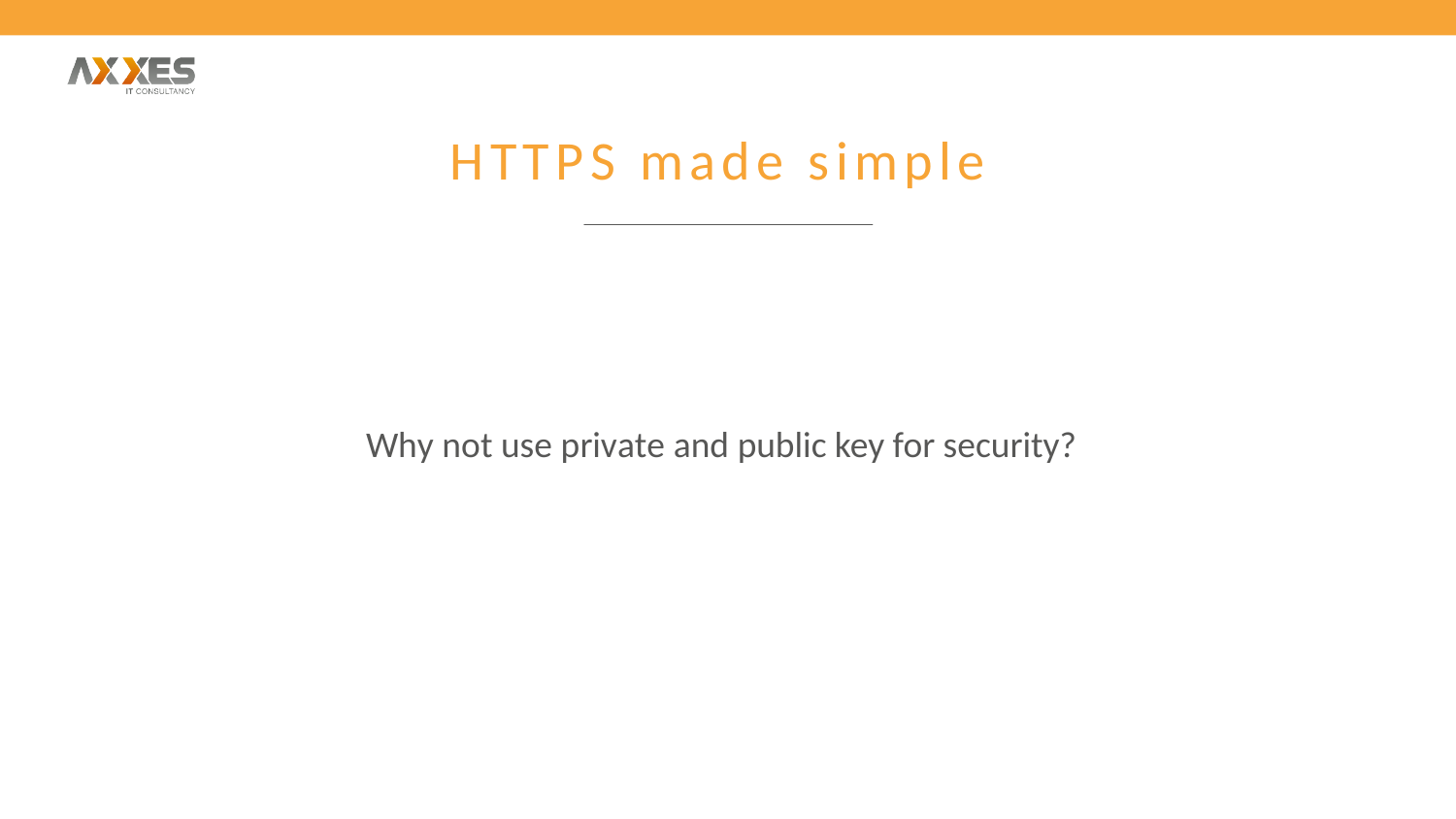

# HTTPS made simple

Why not use private and public key for security?